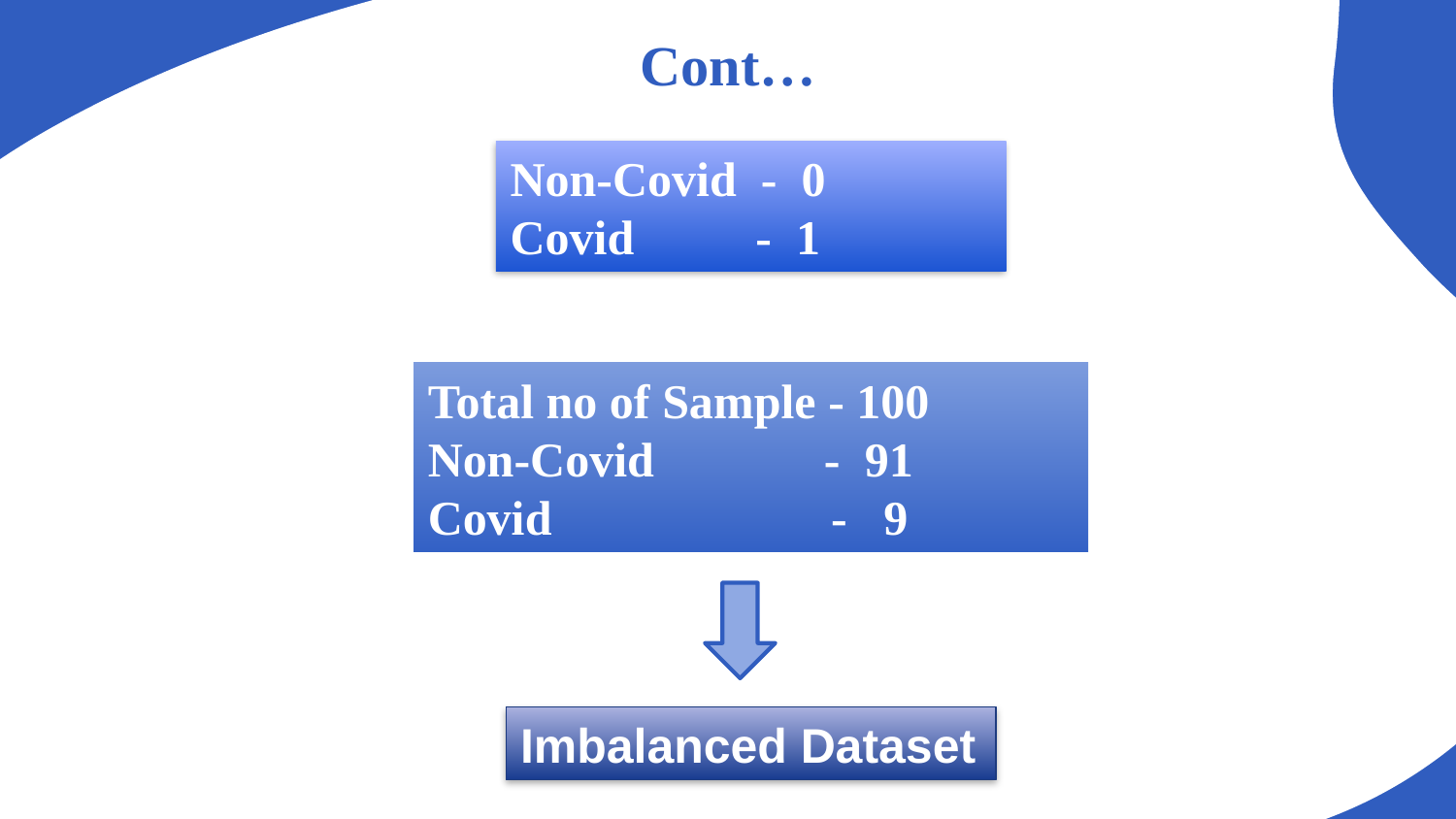

# Cont…
Non-Covid  -  0
Covid          -  1
Total no of Sample - 100
Non-Covid              -  91
Covid                       -   9

Imbalanced Dataset